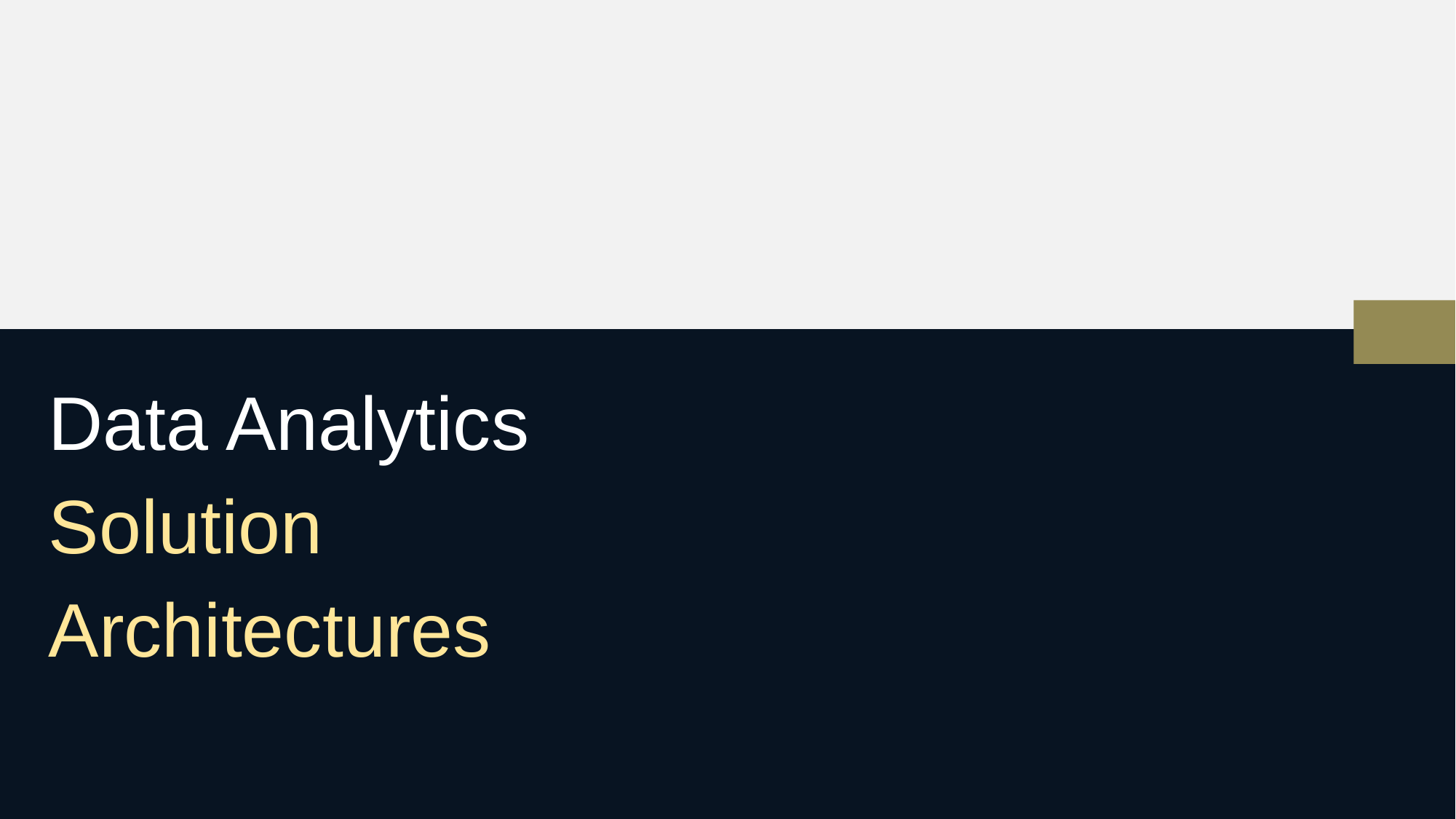

Data Analytics
Solution
Architectures

Shrikesh Pattni as of  06/2022